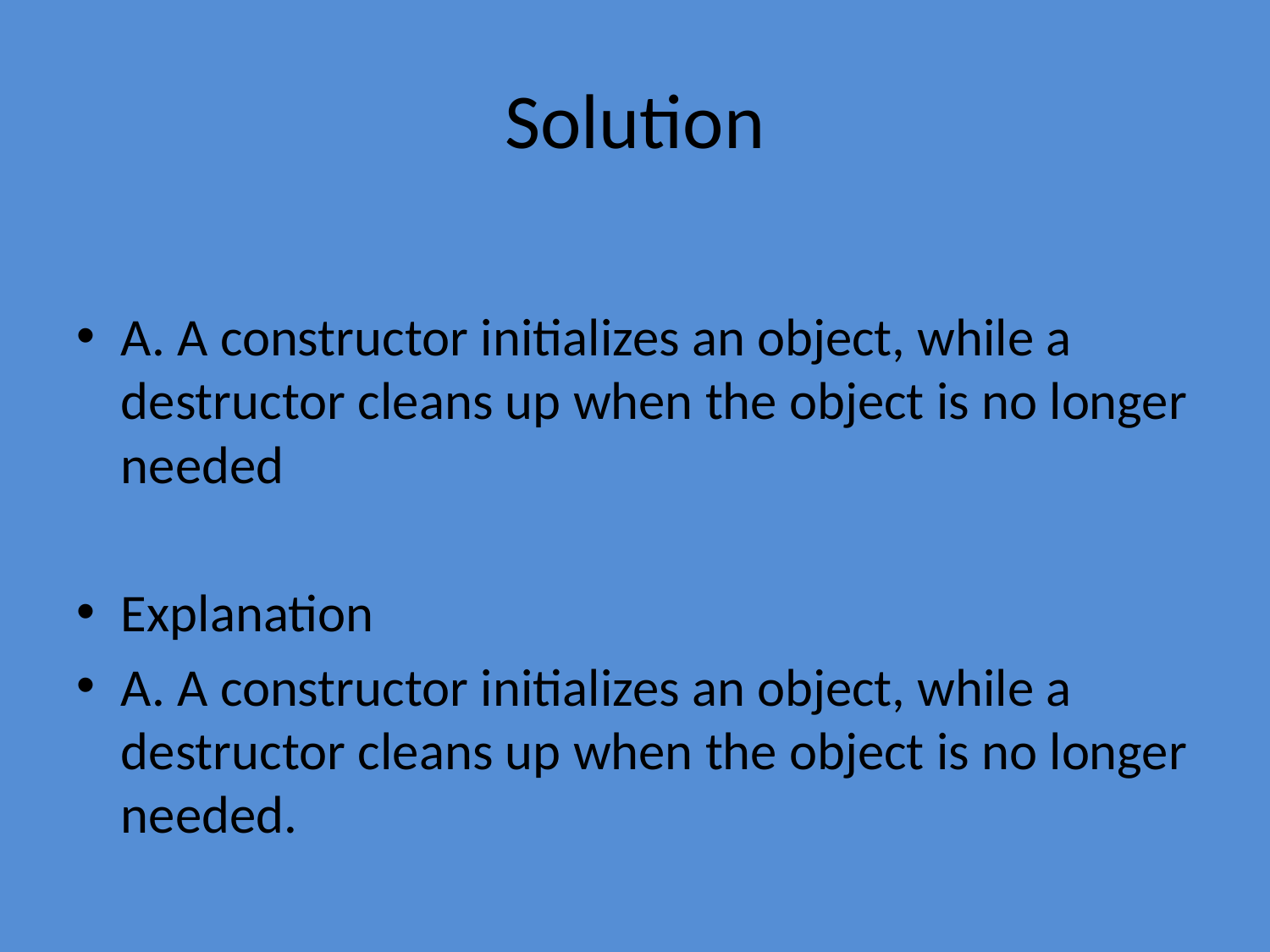

# Solution

A. A constructor initializes an object, while a destructor cleans up when the object is no longer needed

Explanation
A. A constructor initializes an object, while a destructor cleans up when the object is no longer needed.